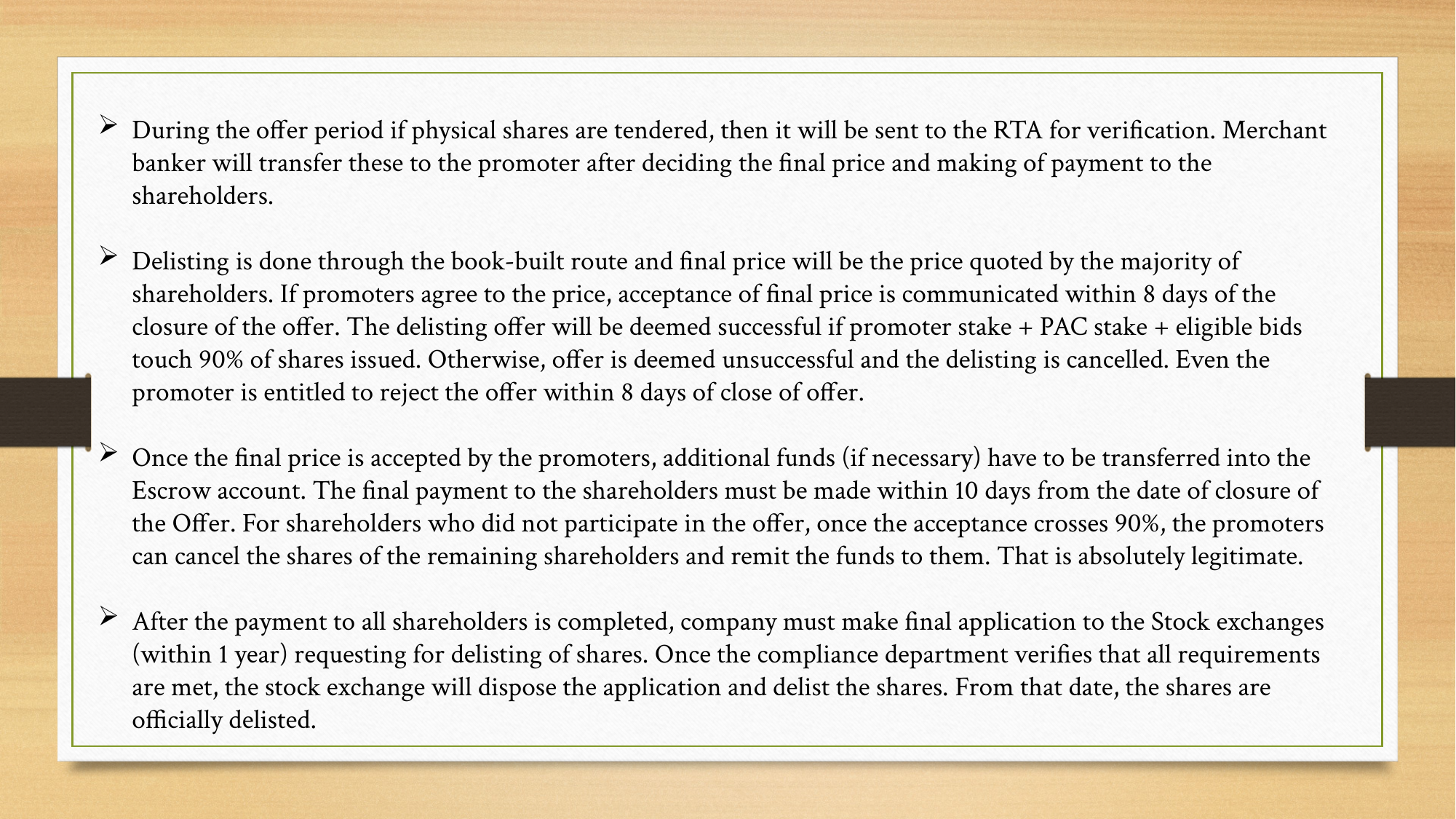

During the offer period if physical shares are tendered, then it will be sent to the RTA for verification. Merchant banker will transfer these to the promoter after deciding the final price and making of payment to the shareholders.

Delisting is done through the book-built route and final price will be the price quoted by the majority of shareholders. If promoters agree to the price, acceptance of final price is communicated within 8 days of the closure of the offer. The delisting offer will be deemed successful if promoter stake + PAC stake + eligible bids touch 90% of shares issued. Otherwise, offer is deemed unsuccessful and the delisting is cancelled. Even the promoter is entitled to reject the offer within 8 days of close of offer.

Once the final price is accepted by the promoters, additional funds (if necessary) have to be transferred into the Escrow account. The final payment to the shareholders must be made within 10 days from the date of closure of the Offer. For shareholders who did not participate in the offer, once the acceptance crosses 90%, the promoters can cancel the shares of the remaining shareholders and remit the funds to them. That is absolutely legitimate.

After the payment to all shareholders is completed, company must make final application to the Stock exchanges (within 1 year) requesting for delisting of shares. Once the compliance department verifies that all requirements are met, the stock exchange will dispose the application and delist the shares. From that date, the shares are officially delisted.